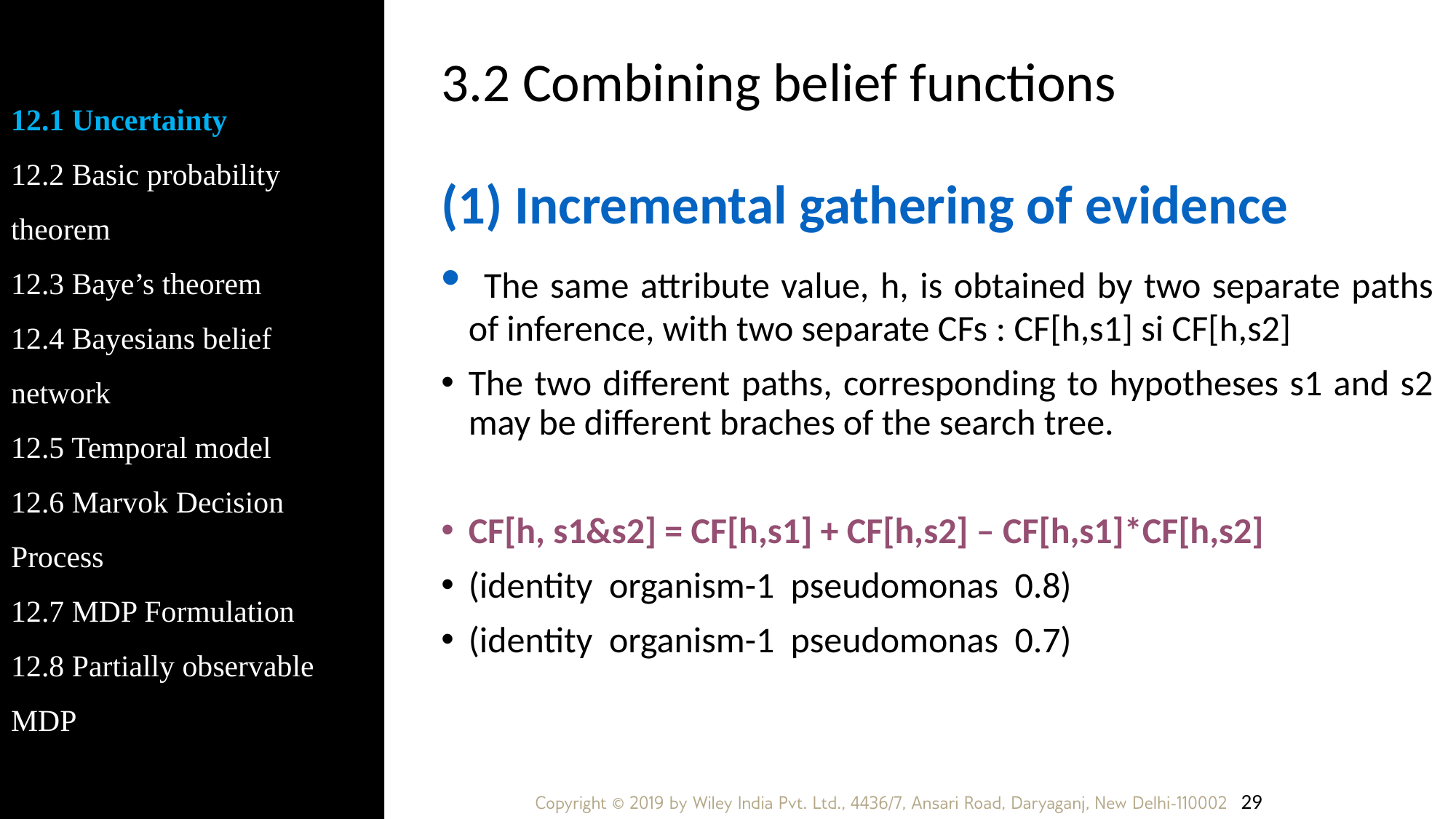

12.1 Uncertainty
12.2 Basic probability theorem
12.3 Baye’s theorem
12.4 Bayesians belief network
12.5 Temporal model
12.6 Marvok Decision Process
12.7 MDP Formulation
12.8 Partially observable MDP
# 3.2 Combining belief functions
(1) Incremental gathering of evidence
 The same attribute value, h, is obtained by two separate paths of inference, with two separate CFs : CF[h,s1] si CF[h,s2]
The two different paths, corresponding to hypotheses s1 and s2 may be different braches of the search tree.

CF[h, s1&s2] = CF[h,s1] + CF[h,s2] – CF[h,s1]*CF[h,s2]
(identity  organism-1  pseudomonas  0.8)
(identity  organism-1  pseudomonas  0.7)

29
Copyright © 2019 by Wiley India Pvt. Ltd., 4436/7, Ansari Road, Daryaganj, New Delhi-110002